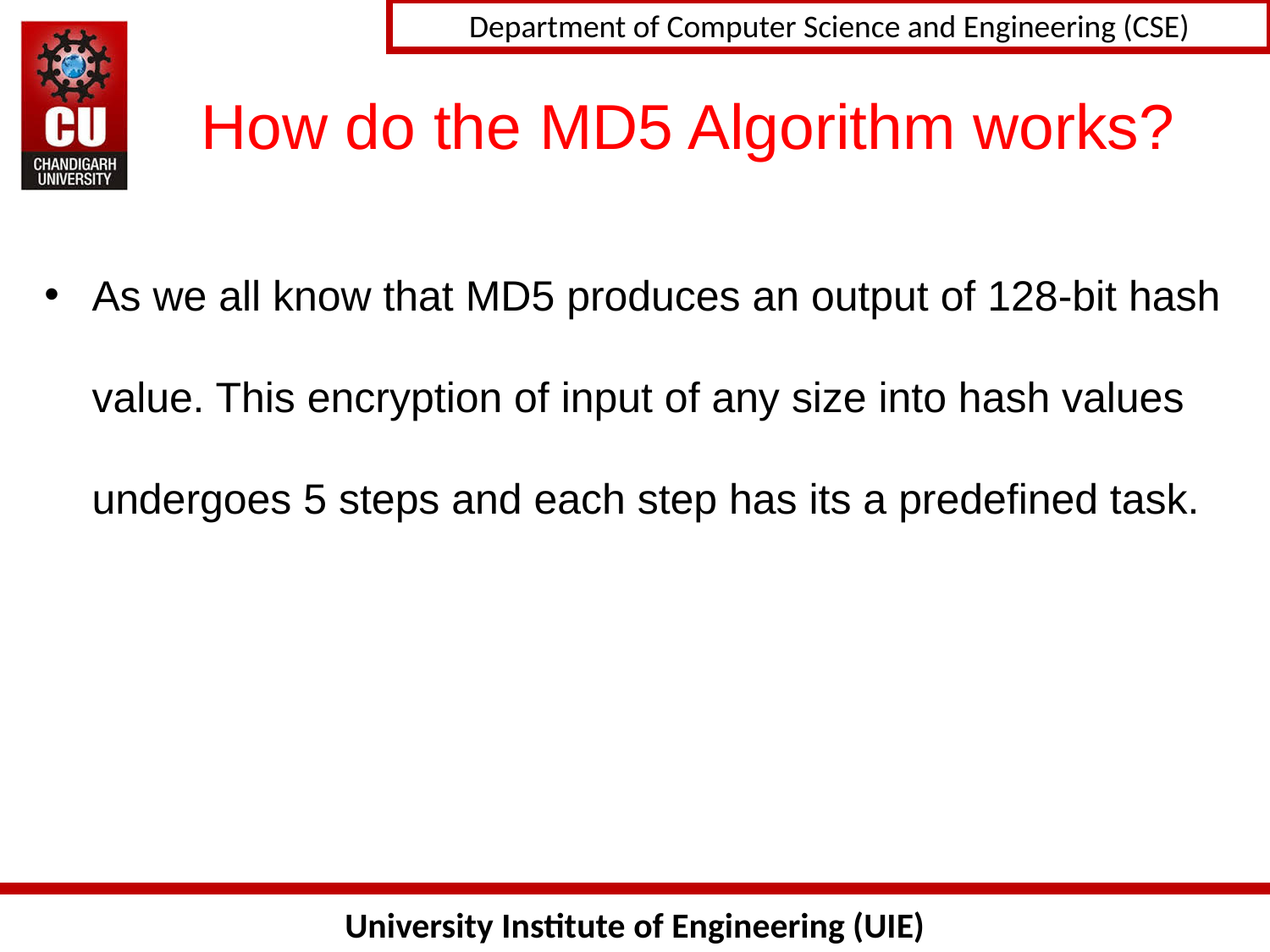

# How do the MD5 Algorithm works?
As we all know that MD5 produces an output of 128-bit hash value. This encryption of input of any size into hash values undergoes 5 steps and each step has its a predefined task.